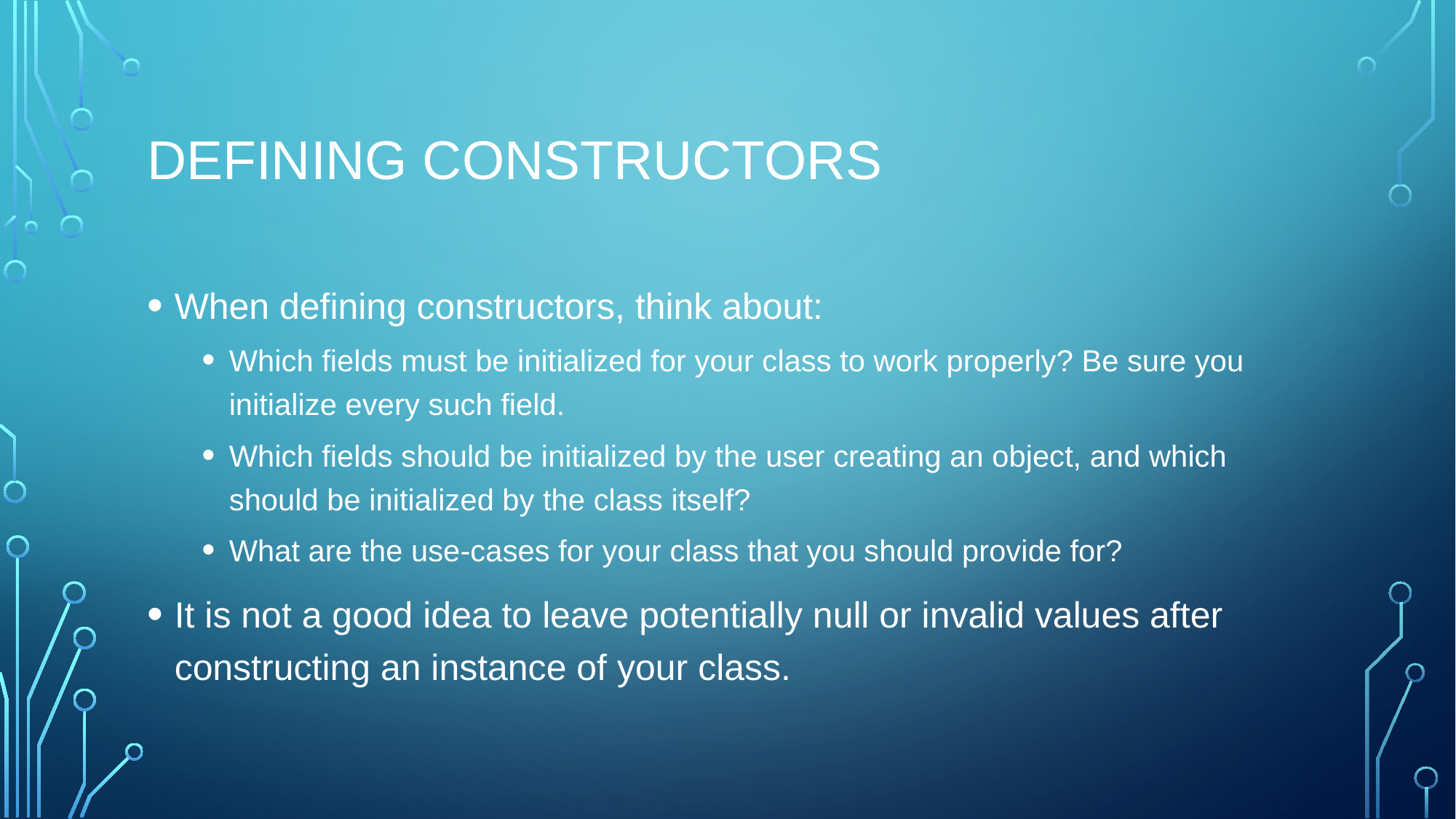

# Defining constructors
When defining constructors, think about:
Which fields must be initialized for your class to work properly? Be sure you initialize every such field.
Which fields should be initialized by the user creating an object, and which should be initialized by the class itself?
What are the use-cases for your class that you should provide for?
It is not a good idea to leave potentially null or invalid values after constructing an instance of your class.